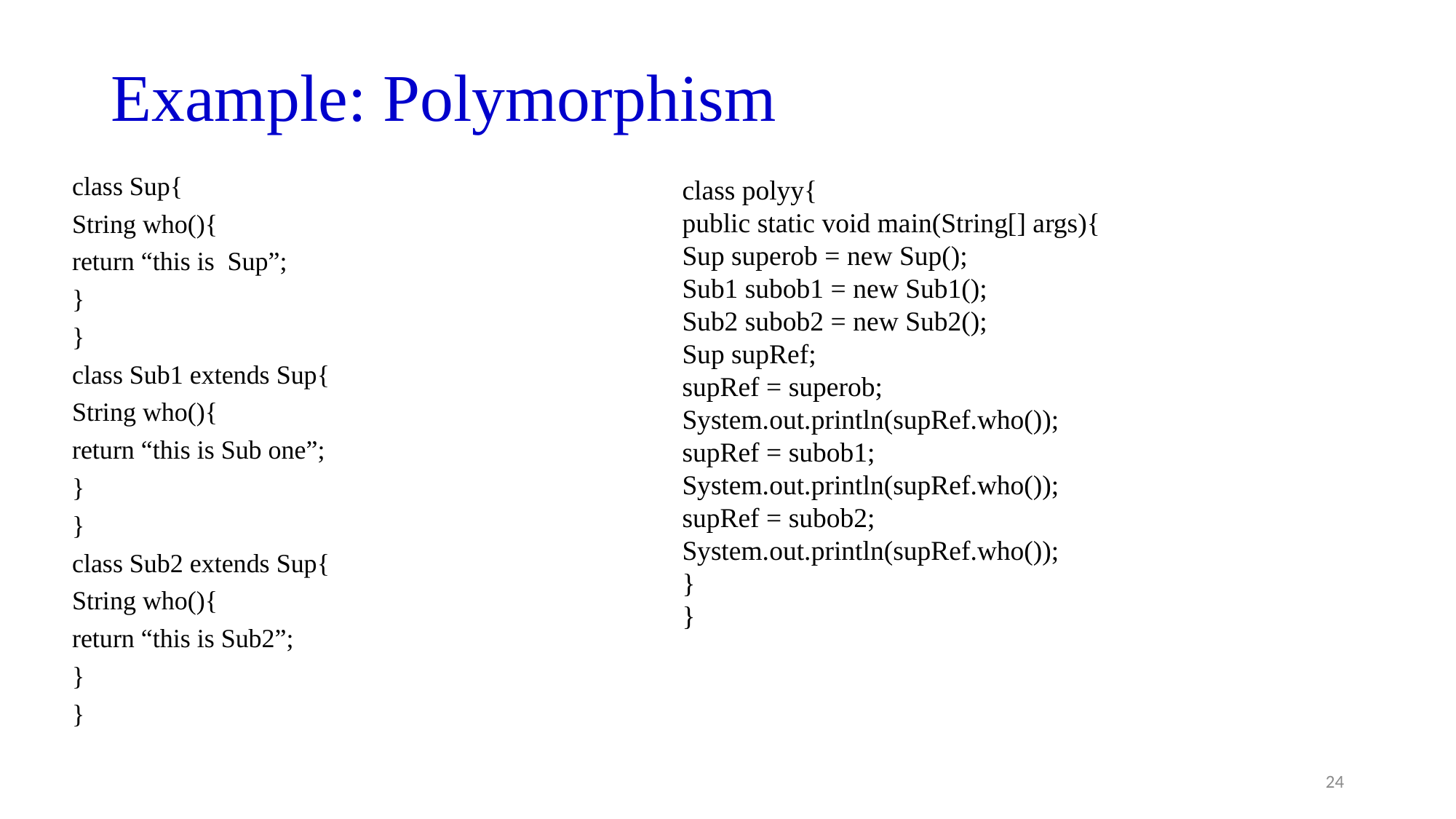

# Example: Polymorphism
class Sup{
String who(){
return “this is  Sup”;
}
}
class Sub1 extends Sup{
String who(){
return “this is Sub one”;
}
}
class Sub2 extends Sup{
String who(){
return “this is Sub2”;
}
}
class polyy{
public static void main(String[] args){
Sup superob = new Sup();
Sub1 subob1 = new Sub1();
Sub2 subob2 = new Sub2();
Sup supRef;
supRef = superob;
System.out.println(supRef.who());
supRef = subob1;
System.out.println(supRef.who());
supRef = subob2;
System.out.println(supRef.who());
}
}
24